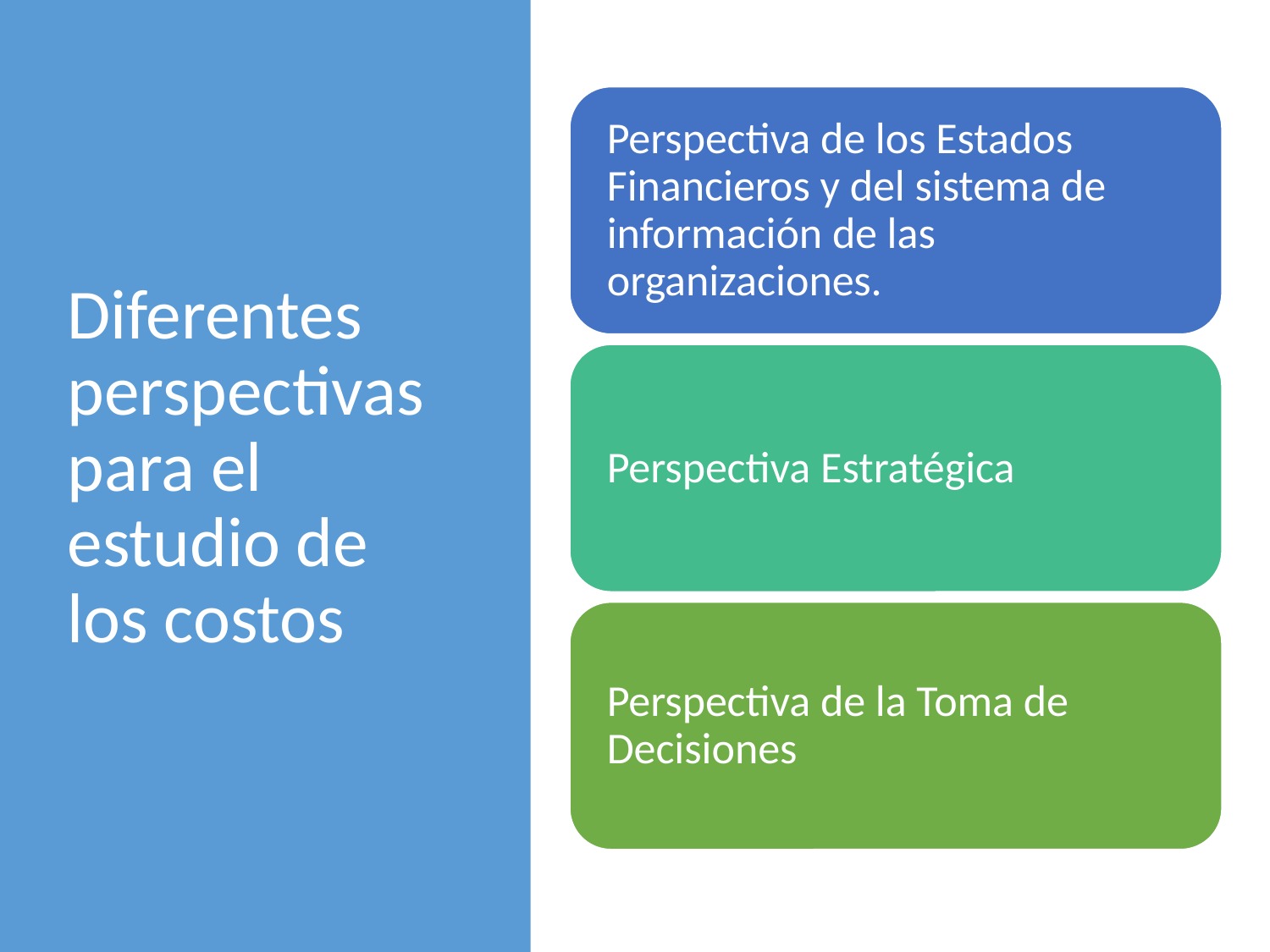

# Diferentes perspectivas para el estudio de los costos
Perspectiva de los Estados Financieros y del sistema de información de las organizaciones.
Perspectiva Estratégica
Perspectiva de la Toma de Decisiones